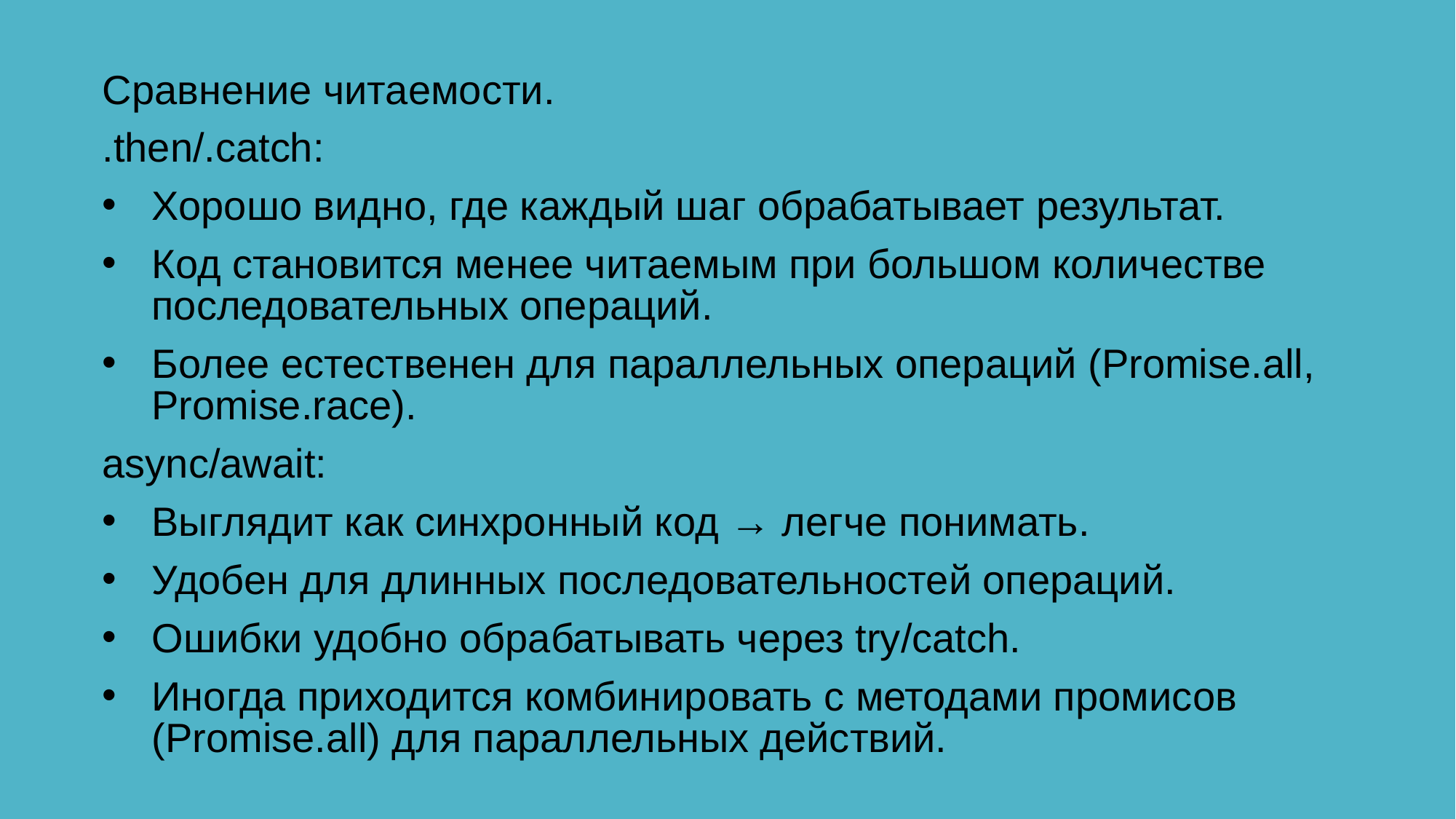

Сравнение читаемости.
.then/.catch:
Хорошо видно, где каждый шаг обрабатывает результат.
Код становится менее читаемым при большом количестве последовательных операций.
Более естественен для параллельных операций (Promise.all, Promise.race).
async/await:
Выглядит как синхронный код → легче понимать.
Удобен для длинных последовательностей операций.
Ошибки удобно обрабатывать через try/catch.
Иногда приходится комбинировать с методами промисов (Promise.all) для параллельных действий.